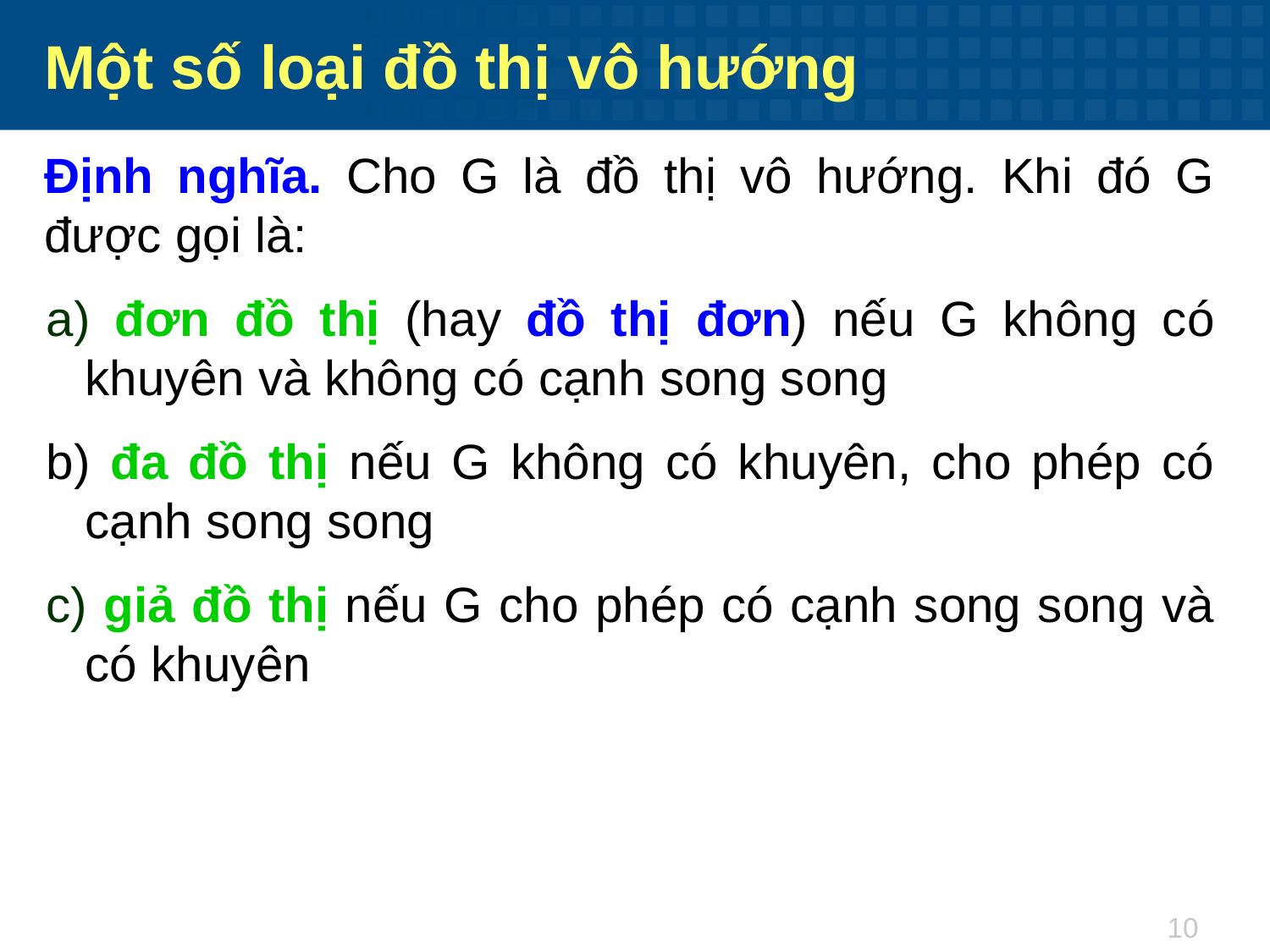

Một số loại đồ thị vô hướng
Định nghĩa. Cho G là đồ thị vô hướng. Khi đó G được gọi là:
 đơn đồ thị (hay đồ thị đơn) nếu G không có khuyên và không có cạnh song song
 đa đồ thị nếu G không có khuyên, cho phép có cạnh song song
 giả đồ thị nếu G cho phép có cạnh song song và có khuyên